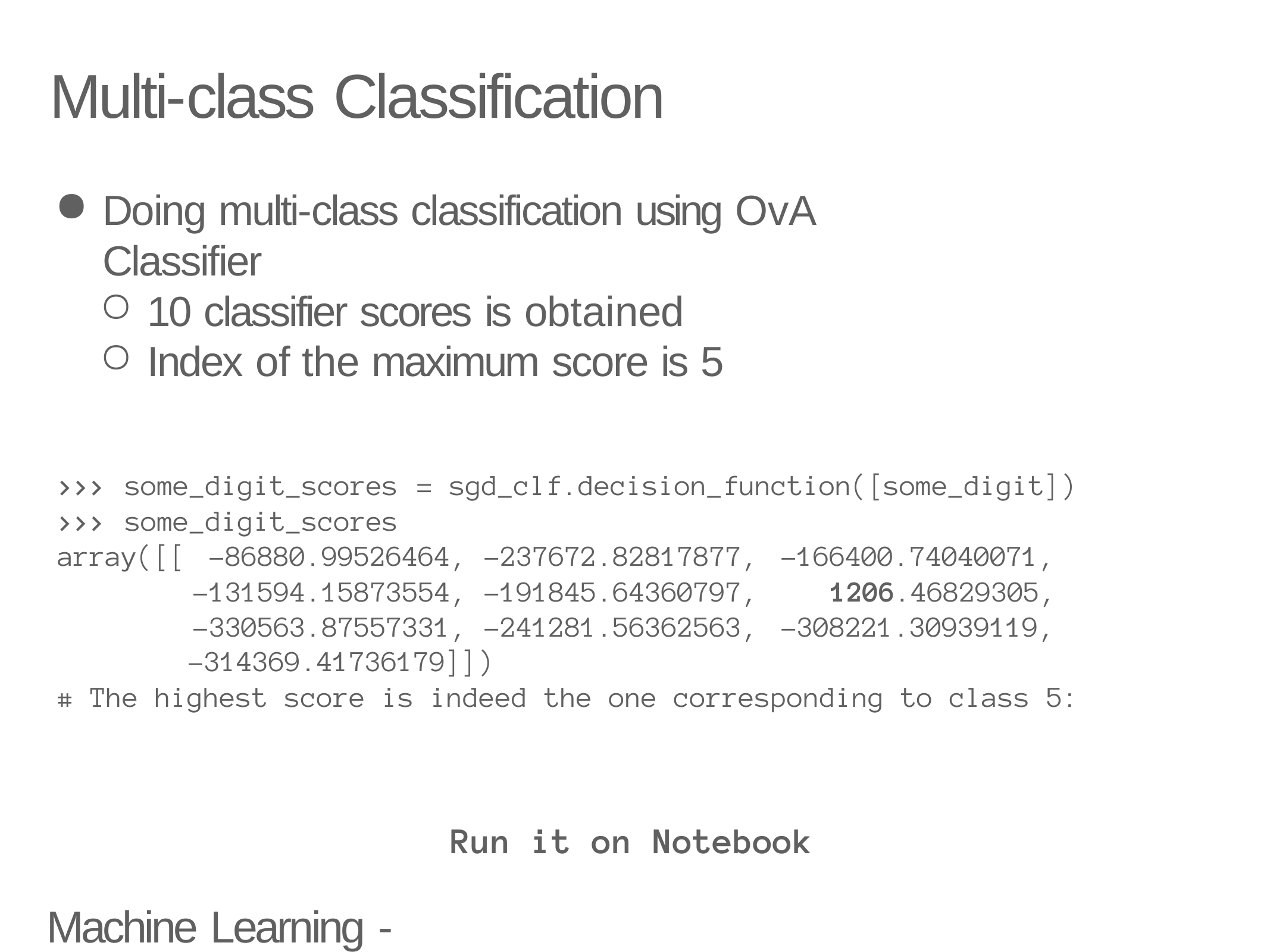

# Multi-class Classification
Doing multi-class classification using OvA Classifier
10 classifier scores is obtained
Index of the maximum score is 5
| >>> | some\_digit\_scores | = | sgd\_clf.decision\_function([some\_digit]) |
| --- | --- | --- | --- |
| >>> | some\_digit\_scores |  |  |
| array([[ | -86880.99526464, | -237672.82817877, | -166400.74040071, |
| --- | --- | --- | --- |
|  | -131594.15873554, | -191845.64360797, | 1206.46829305, |
|  | -330563.87557331, | -241281.56362563, | -308221.30939119, |
-314369.41736179]])
# The highest score is indeed the one corresponding to class 5:
Run it on Notebook
Machine Learning - Classfication